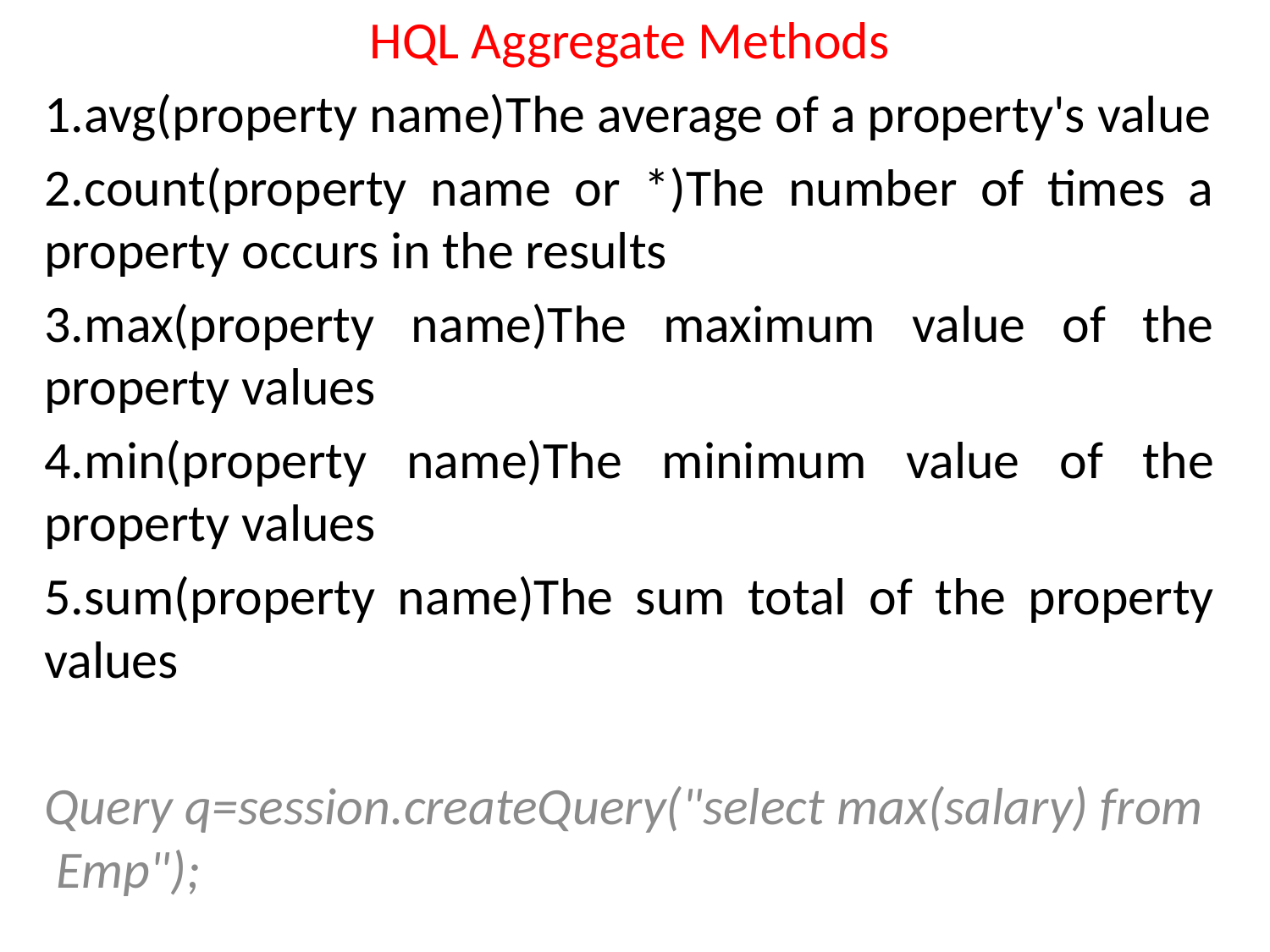

HQL Aggregate Methods
1.avg(property name)The average of a property's value
2.count(property name or *)The number of times a property occurs in the results
3.max(property name)The maximum value of the property values
4.min(property name)The minimum value of the property values
5.sum(property name)The sum total of the property values

Query q=session.createQuery("select max(salary) from Emp");